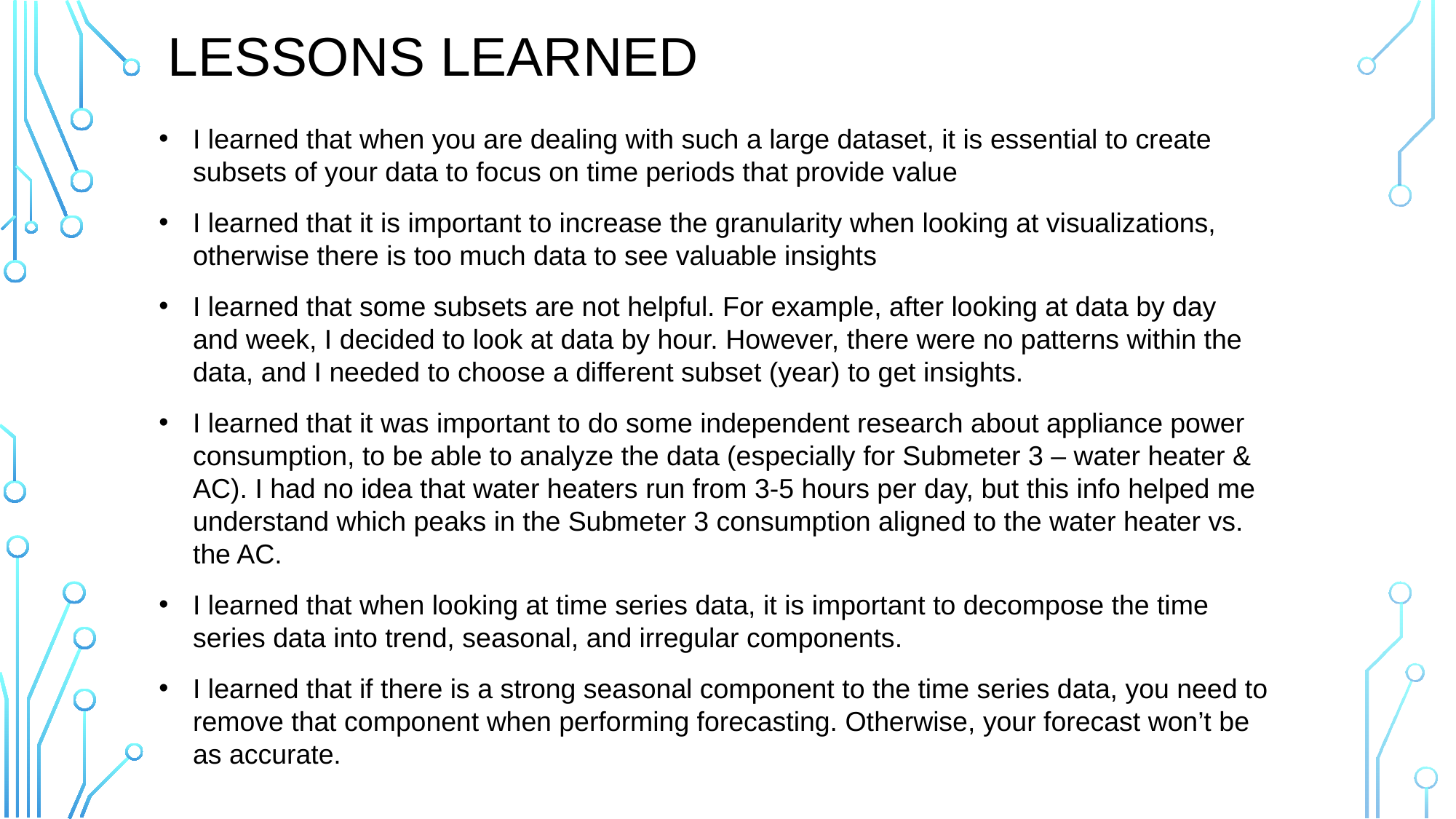

# Lessons Learned
I learned that when you are dealing with such a large dataset, it is essential to create subsets of your data to focus on time periods that provide value
I learned that it is important to increase the granularity when looking at visualizations, otherwise there is too much data to see valuable insights
I learned that some subsets are not helpful. For example, after looking at data by day and week, I decided to look at data by hour. However, there were no patterns within the data, and I needed to choose a different subset (year) to get insights.
I learned that it was important to do some independent research about appliance power consumption, to be able to analyze the data (especially for Submeter 3 – water heater & AC). I had no idea that water heaters run from 3-5 hours per day, but this info helped me understand which peaks in the Submeter 3 consumption aligned to the water heater vs. the AC.
I learned that when looking at time series data, it is important to decompose the time series data into trend, seasonal, and irregular components.
I learned that if there is a strong seasonal component to the time series data, you need to remove that component when performing forecasting. Otherwise, your forecast won’t be as accurate.